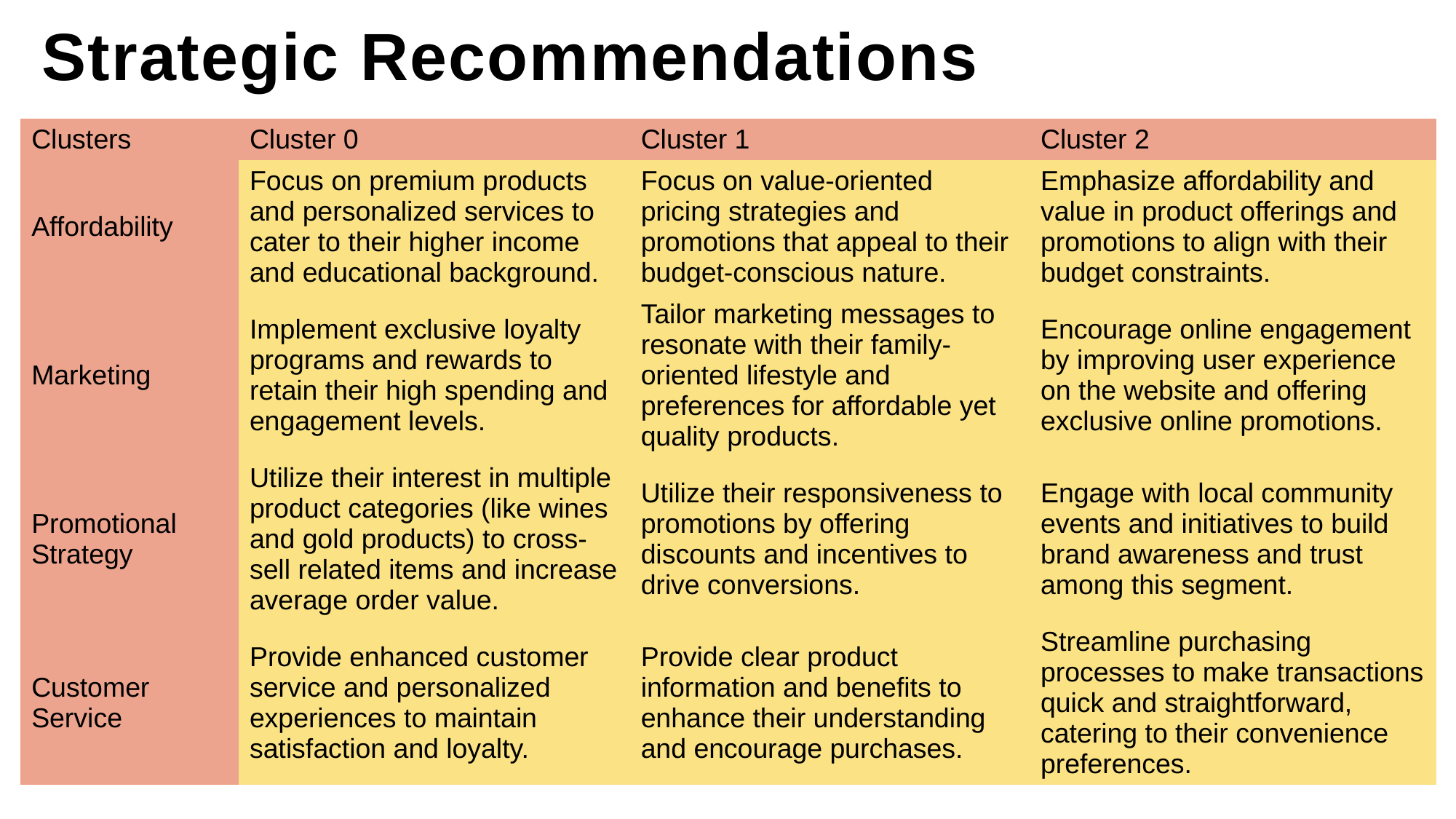

# Strategic Recommendations
| Clusters | Cluster 0 | Cluster 1 | Cluster 2 |
| --- | --- | --- | --- |
| Affordability | Focus on premium products and personalized services to cater to their higher income and educational background. | Focus on value-oriented pricing strategies and promotions that appeal to their budget-conscious nature. | Emphasize affordability and value in product offerings and promotions to align with their budget constraints. |
| Marketing | Implement exclusive loyalty programs and rewards to retain their high spending and engagement levels. | Tailor marketing messages to resonate with their family-oriented lifestyle and preferences for affordable yet quality products. | Encourage online engagement by improving user experience on the website and offering exclusive online promotions. |
| Promotional Strategy | Utilize their interest in multiple product categories (like wines and gold products) to cross-sell related items and increase average order value. | Utilize their responsiveness to promotions by offering discounts and incentives to drive conversions. | Engage with local community events and initiatives to build brand awareness and trust among this segment. |
| Customer Service | Provide enhanced customer service and personalized experiences to maintain satisfaction and loyalty. | Provide clear product information and benefits to enhance their understanding and encourage purchases. | Streamline purchasing processes to make transactions quick and straightforward, catering to their convenience preferences. |